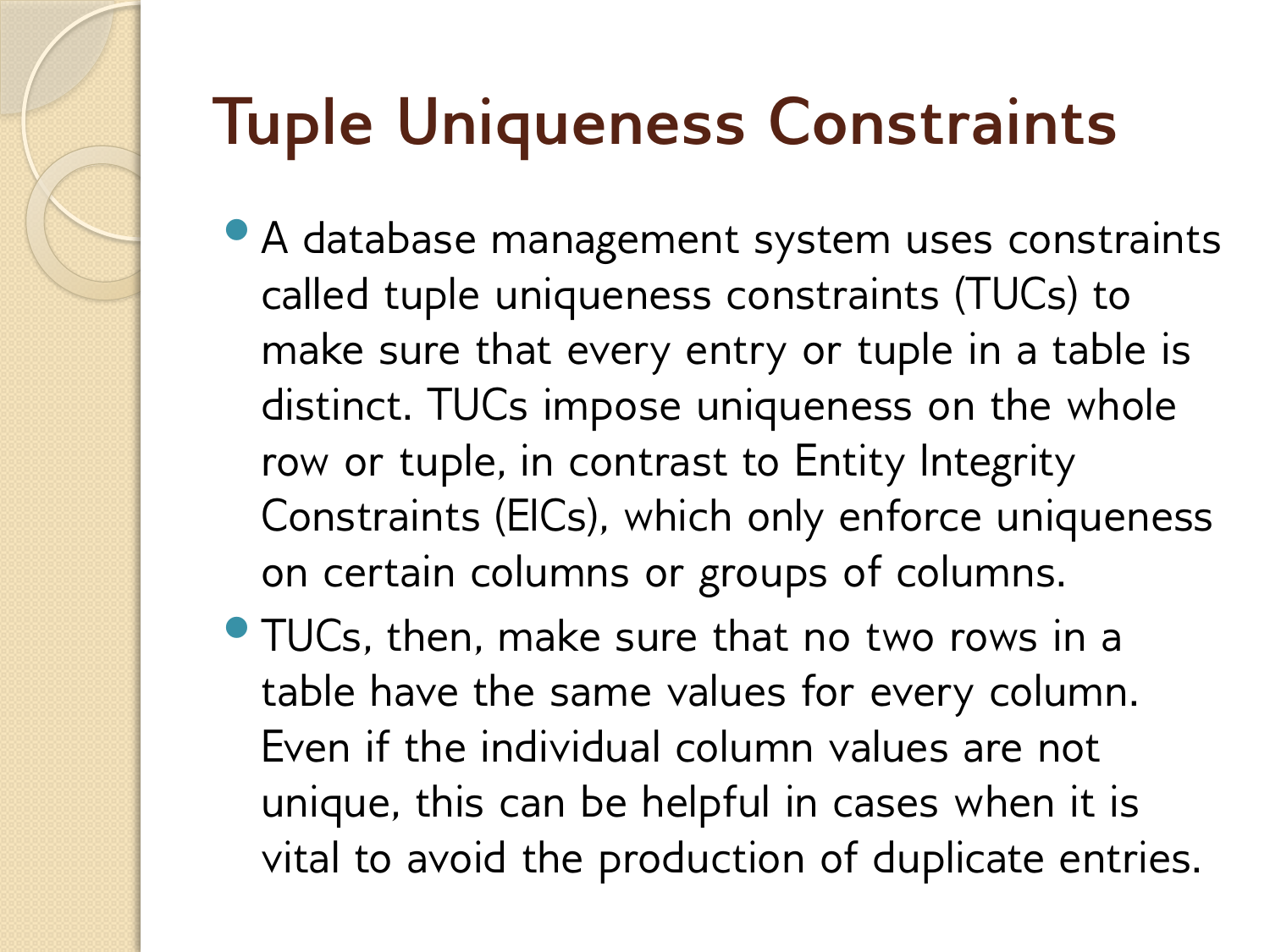

# Tuple Uniqueness Constraints
A database management system uses constraints called tuple uniqueness constraints (TUCs) to make sure that every entry or tuple in a table is distinct. TUCs impose uniqueness on the whole row or tuple, in contrast to Entity Integrity Constraints (EICs), which only enforce uniqueness on certain columns or groups of columns.
TUCs, then, make sure that no two rows in a table have the same values for every column. Even if the individual column values are not unique, this can be helpful in cases when it is vital to avoid the production of duplicate entries.